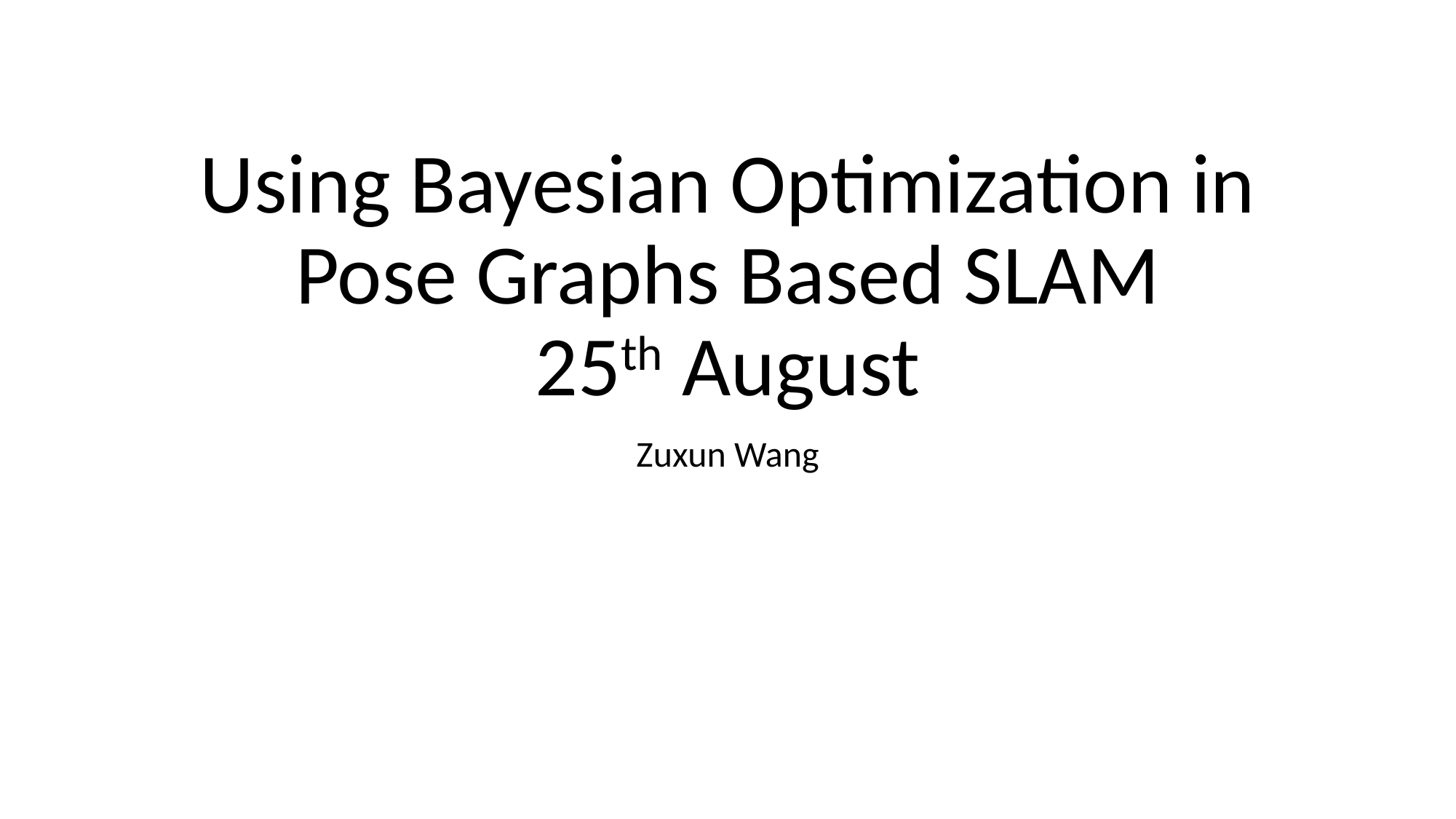

# Using Bayesian Optimization in Pose Graphs Based SLAM 25th August
Zuxun Wang